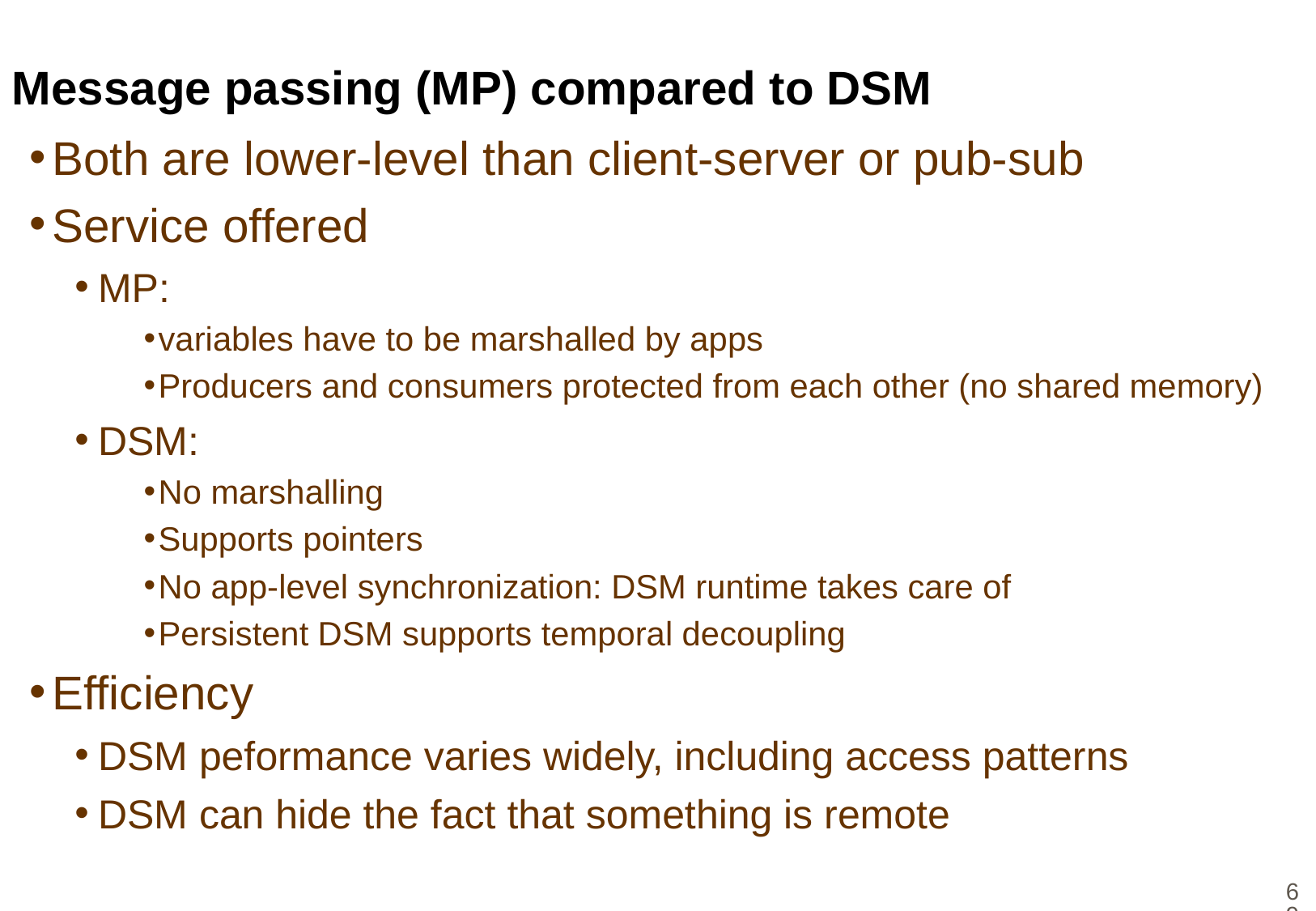

# Message passing (MP) compared to DSM
Both are lower-level than client-server or pub-sub
Service offered
MP:
variables have to be marshalled by apps
Producers and consumers protected from each other (no shared memory)
DSM:
No marshalling
Supports pointers
No app-level synchronization: DSM runtime takes care of
Persistent DSM supports temporal decoupling
Efficiency
DSM peformance varies widely, including access patterns
DSM can hide the fact that something is remote
69